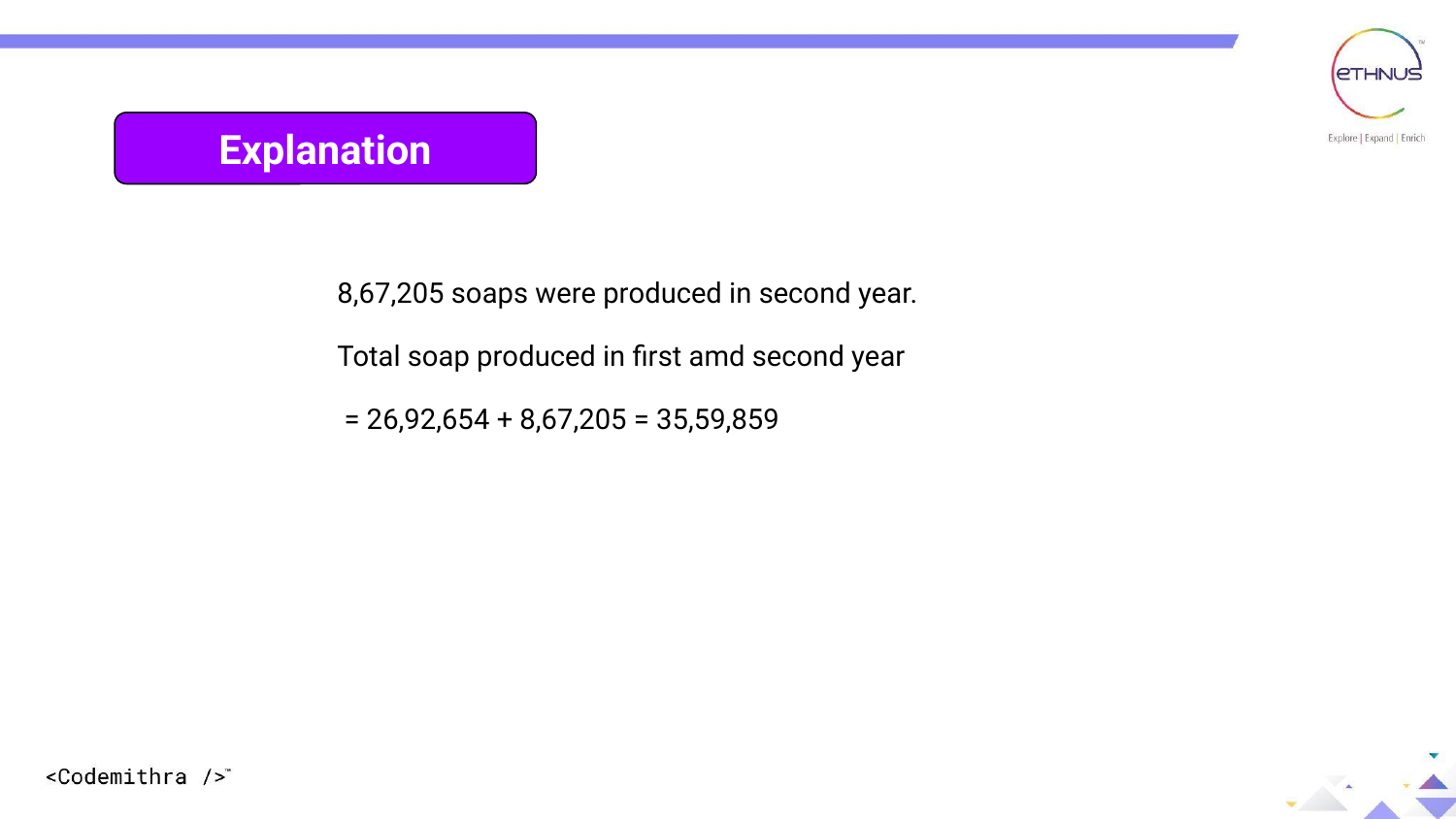

Explanation
                                 8,67,205 soaps were produced in second year.
                                 Total soap produced in first amd second year
                                  = 26,92,654 + 8,67,205 = 35,59,859